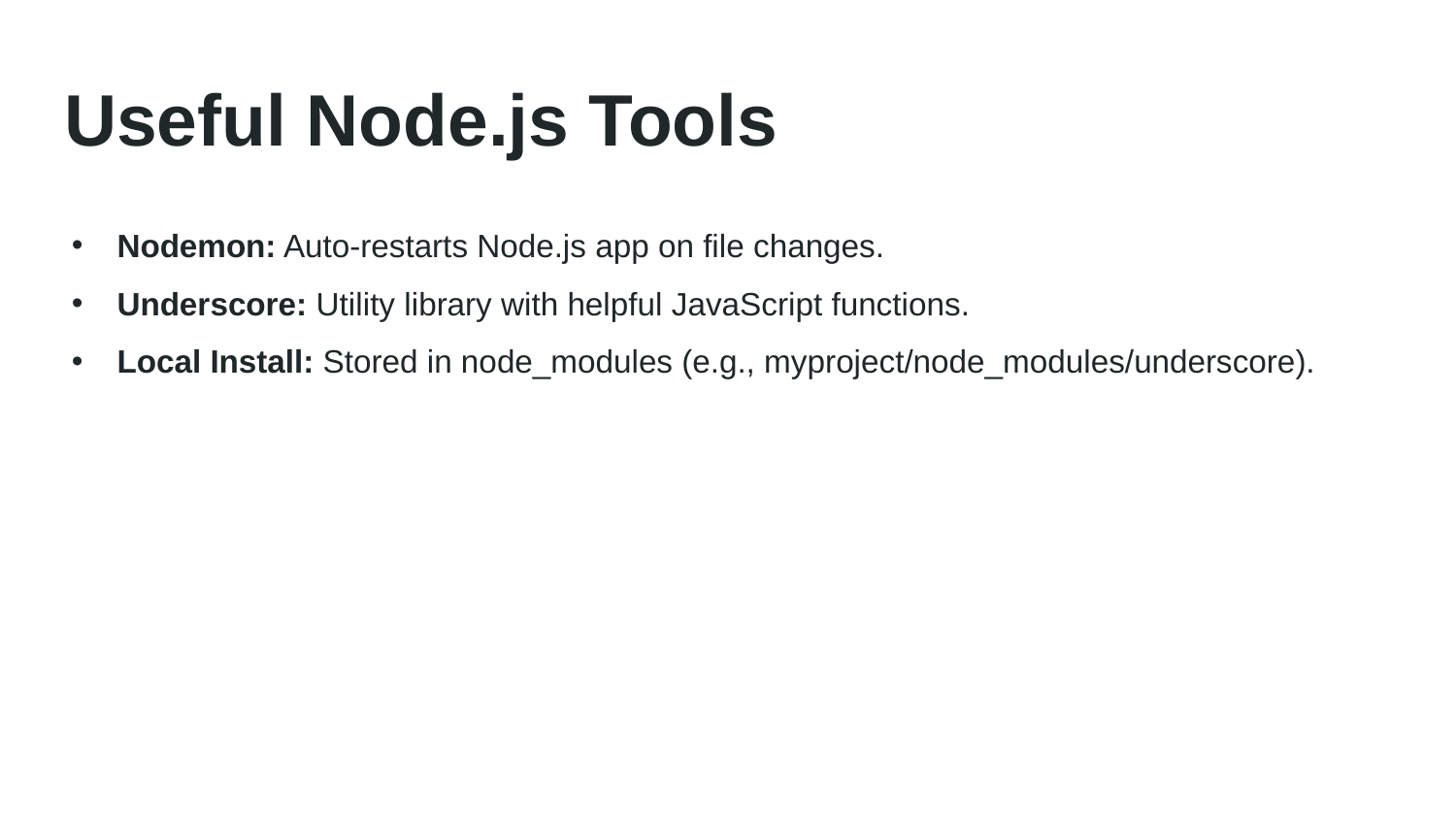

# Useful Node.js Tools
Nodemon: Auto-restarts Node.js app on file changes.
Underscore: Utility library with helpful JavaScript functions.
Local Install: Stored in node_modules (e.g., myproject/node_modules/underscore).